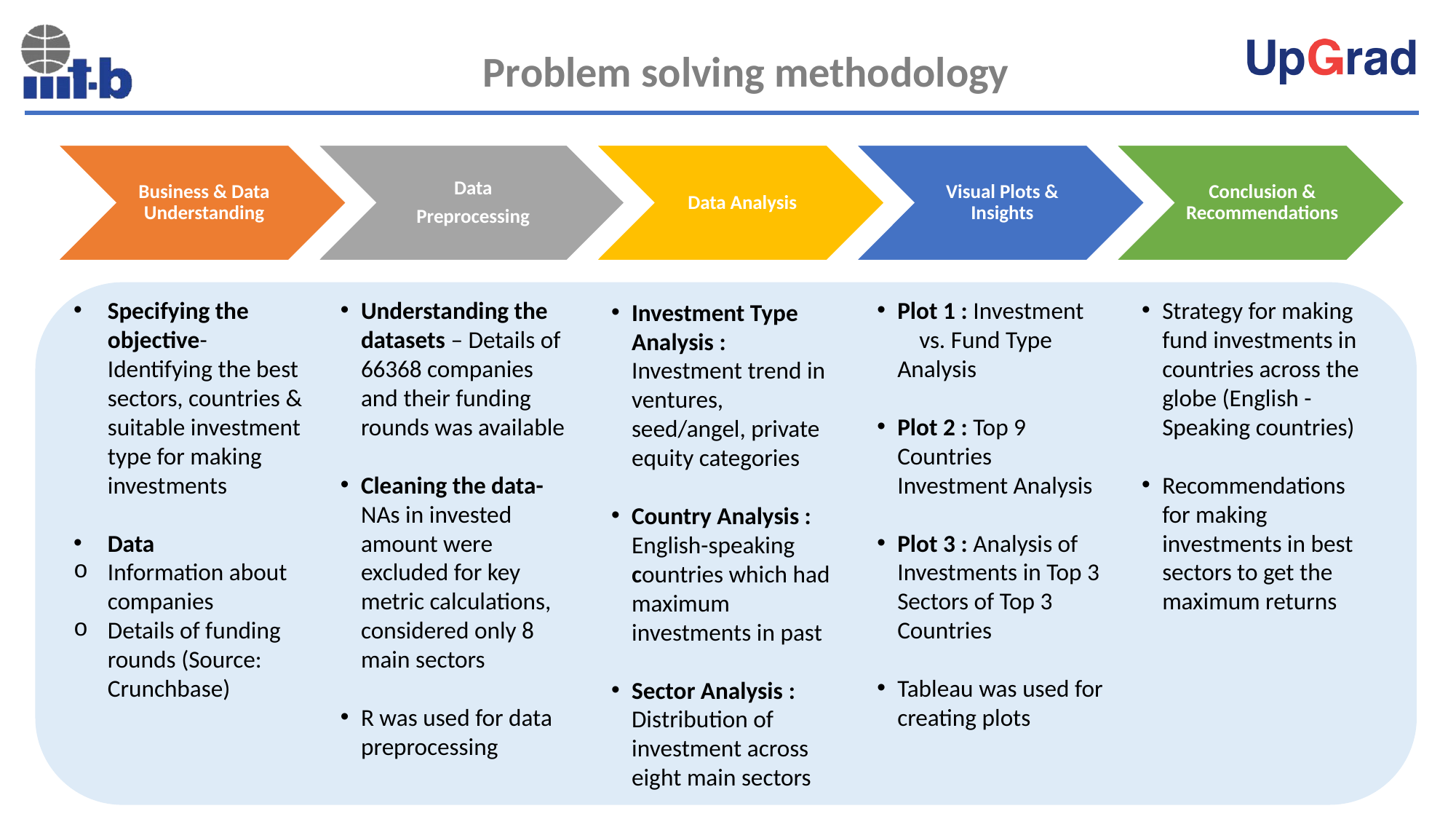

Problem solving methodology
Business & Data Understanding
Data
Preprocessing
Data Analysis
Visual Plots & Insights
Conclusion & Recommendations

Specifying the objective- Identifying the best sectors, countries & suitable investment type for making investments

Data
Information about companies
Details of funding rounds (Source: Crunchbase)

Understanding the datasets – Details of 66368 companies and their funding rounds was available

Cleaning the data- NAs in invested amount were excluded for key metric calculations, considered only 8 main sectors

R was used for data preprocessing
Plot 1 : Investment         vs. Fund Type Analysis

Plot 2 : Top 9 Countries Investment Analysis

Plot 3 : Analysis of Investments in Top 3 Sectors of Top 3 Countries

Tableau was used for creating plots
Strategy for making fund investments in countries across the globe (English -Speaking countries)

Recommendations for making investments in best sectors to get the maximum returns

Investment Type Analysis : Investment trend in ventures, seed/angel, private equity categories

Country Analysis : English-speaking countries which had maximum investments in past

Sector Analysis : Distribution of investment across eight main sectors